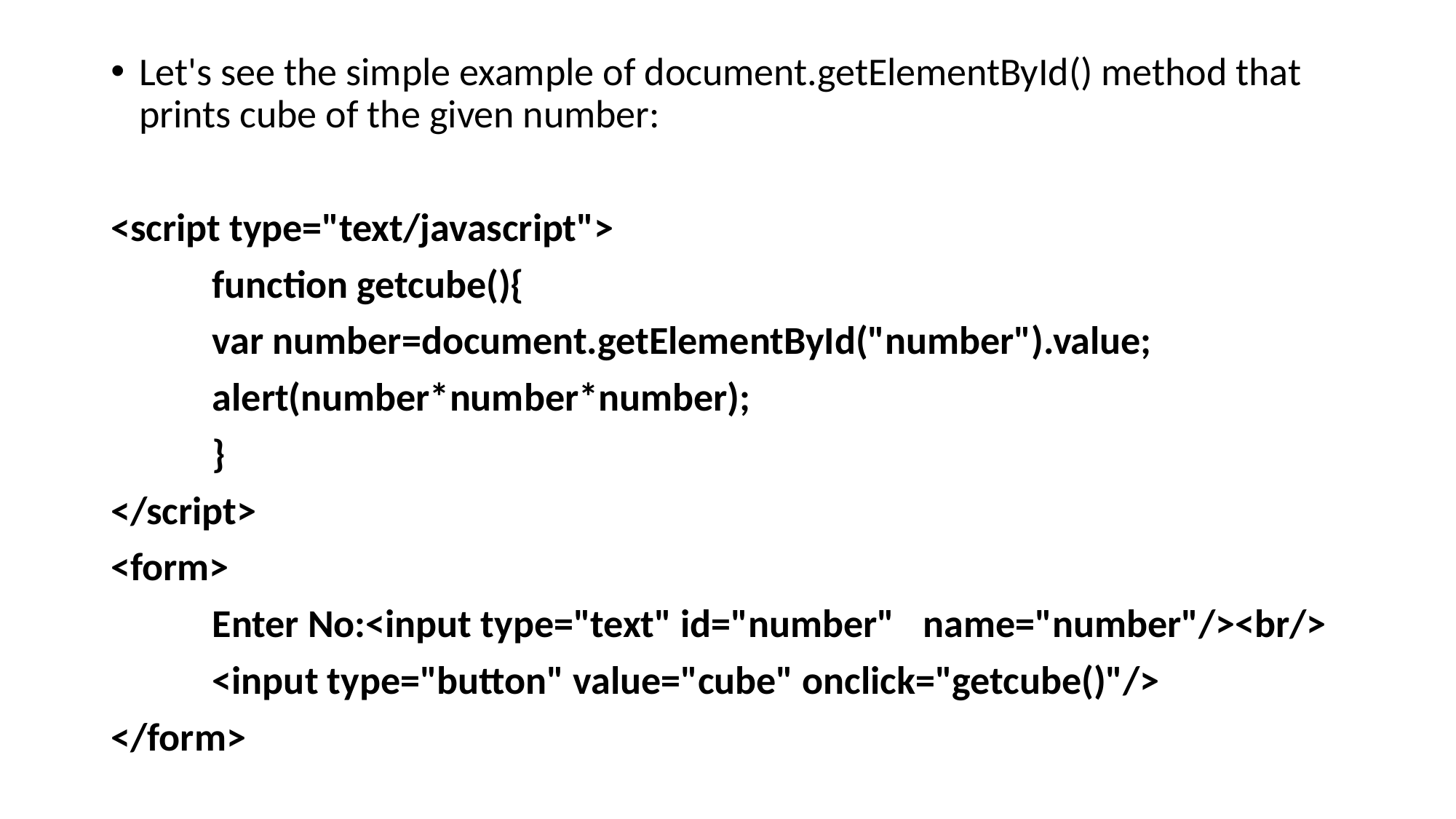

Let's see the simple example of document.getElementById() method that prints cube of the given number:

<script type="text/javascript">
	function getcube(){
	var number=document.getElementById("number").value;
	alert(number*number*number);
	}
</script>
<form>
	Enter No:<input type="text" id="number" 	name="number"/><br/>
	<input type="button" value="cube" onclick="getcube()"/>
</form>